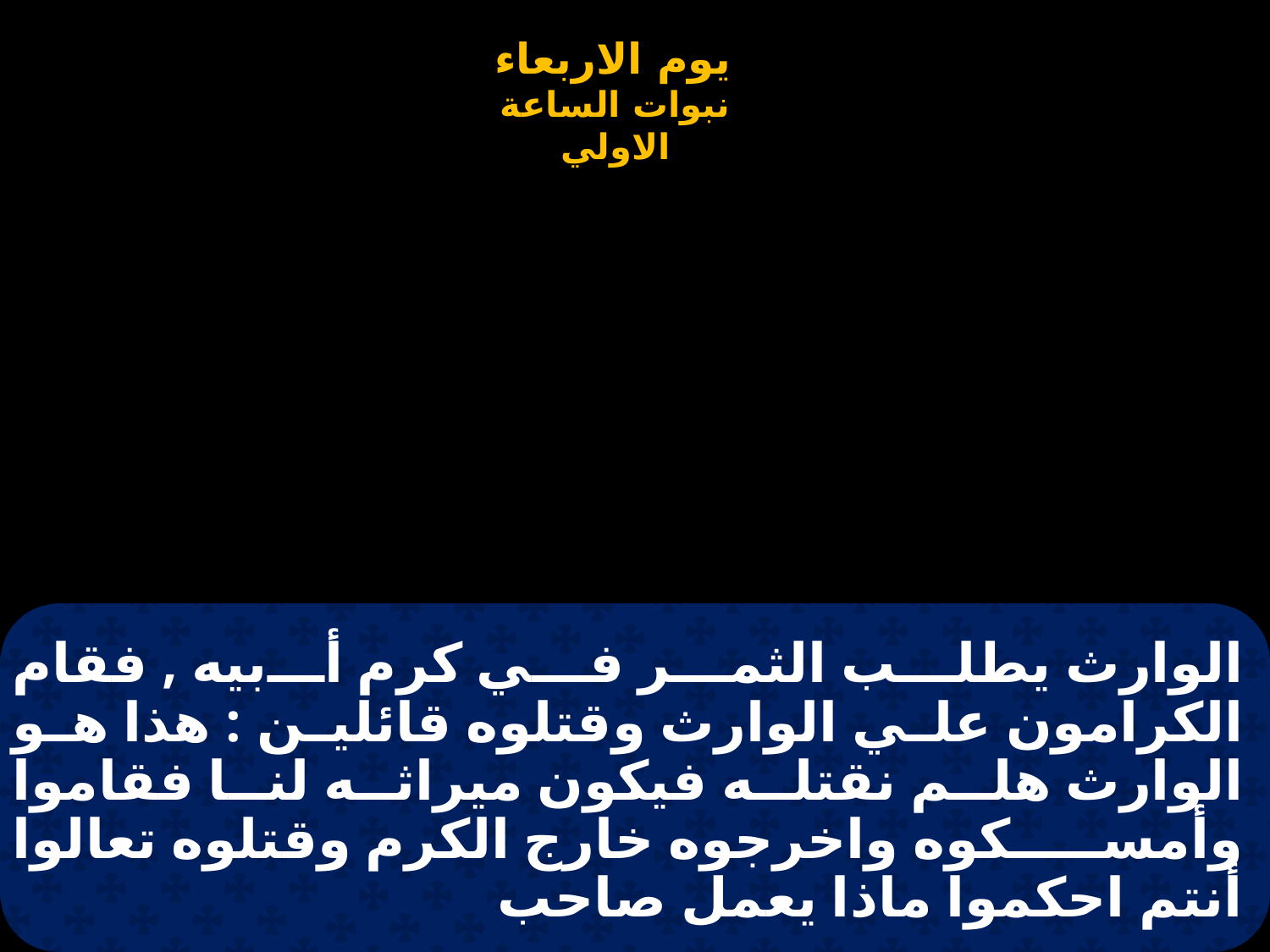

# الوارث يطلب الثمر في كرم أبيه , فقام الكرامون علي الوارث وقتلوه قائلين : هذا هو الوارث هلم نقتله فيكون ميراثه لنا فقاموا وأمسكوه واخرجوه خارج الكرم وقتلوه تعالوا أنتم احكموا ماذا يعمل صاحب